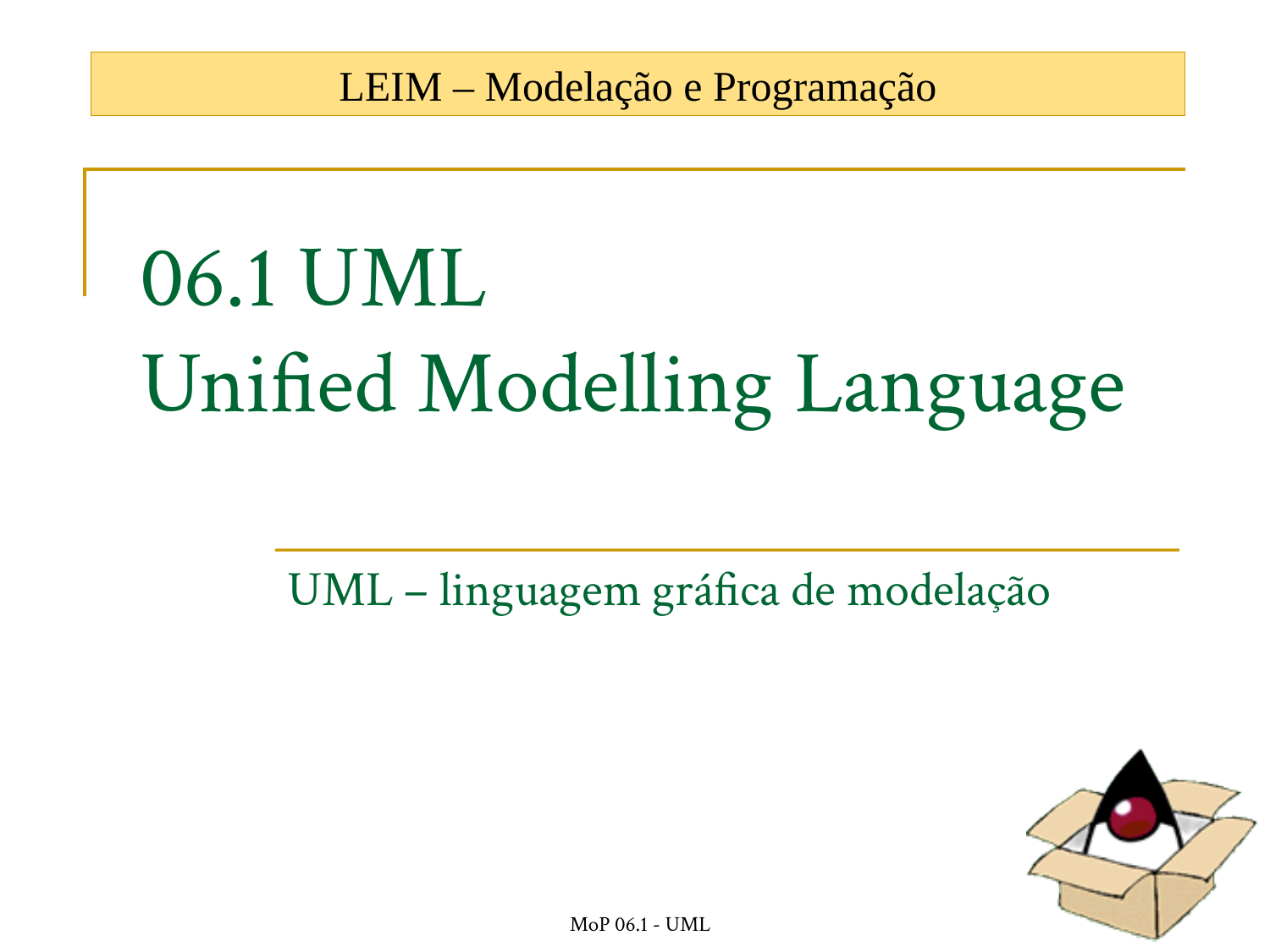

LEIM – Modelação e Programação
# 06.1 UML Unified Modelling Language
UML – linguagem gráfica de modelação

MoP 06.1 - UML